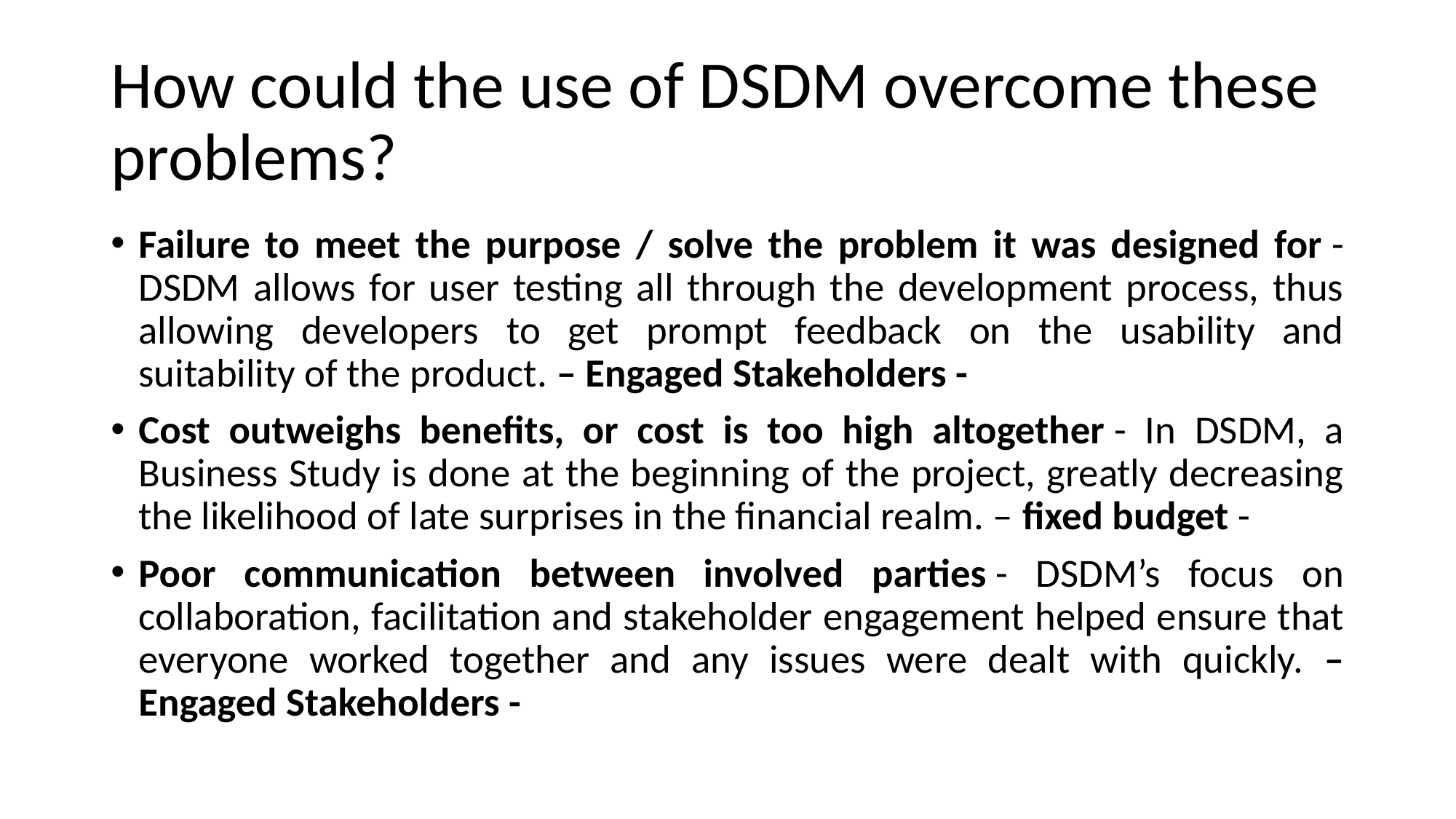

# How could the use of DSDM overcome these problems?
Failure to meet the purpose / solve the problem it was designed for - DSDM allows for user testing all through the development process, thus allowing developers to get prompt feedback on the usability and suitability of the product. – Engaged Stakeholders -
Cost outweighs benefits, or cost is too high altogether - In DSDM, a Business Study is done at the beginning of the project, greatly decreasing the likelihood of late surprises in the financial realm. – fixed budget -
Poor communication between involved parties - DSDM’s focus on collaboration, facilitation and stakeholder engagement helped ensure that everyone worked together and any issues were dealt with quickly. – Engaged Stakeholders -